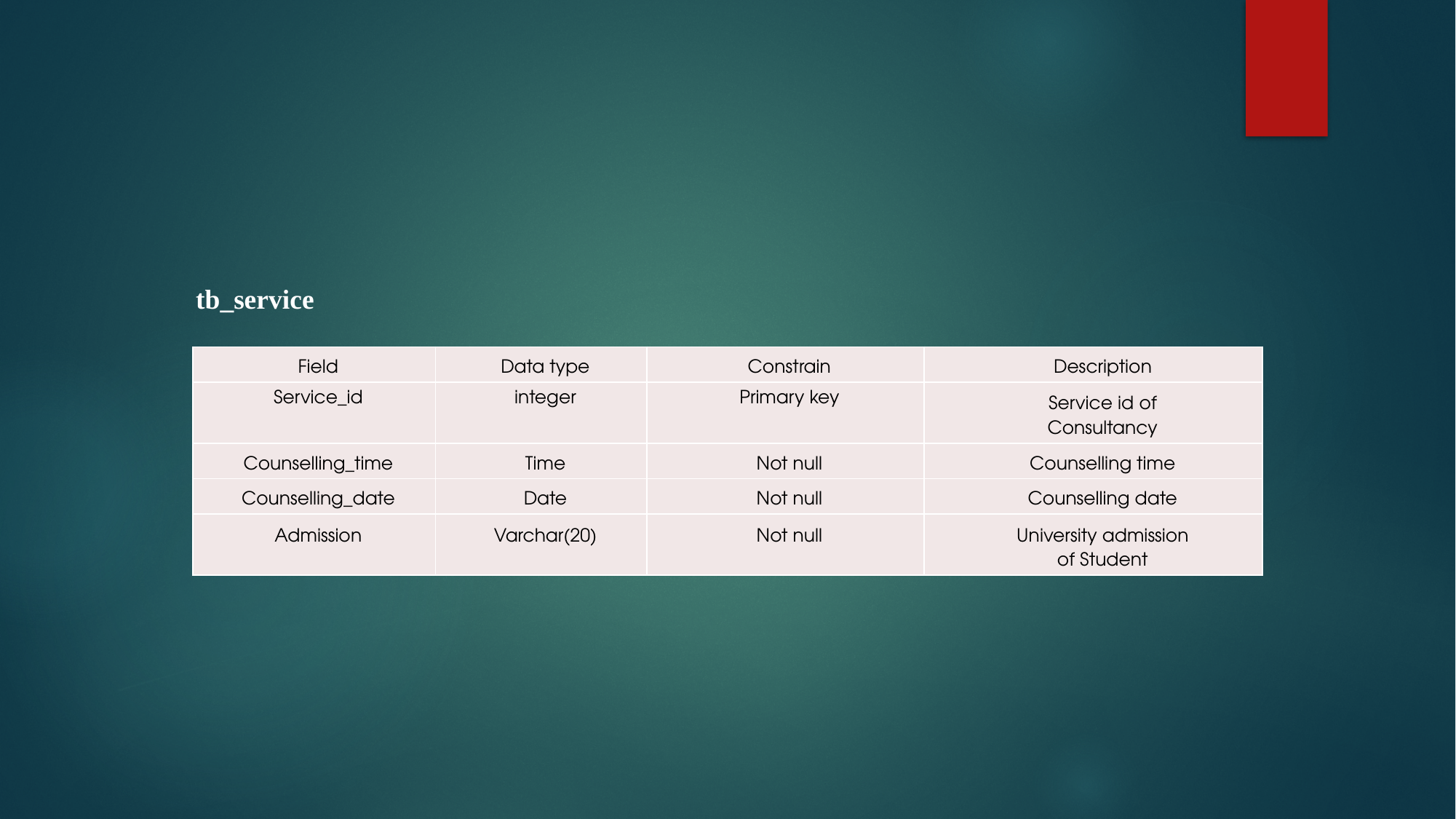

tb_service
| Field | Data type | Constrain | Description |
| --- | --- | --- | --- |
| Service\_id | integer | Primary key | Service id of Consultancy |
| Counselling\_time | Time | Not null | Counselling time |
| Counselling\_date | Date | Not null | Counselling date |
| Admission | Varchar(20) | Not null | University admission of Student |